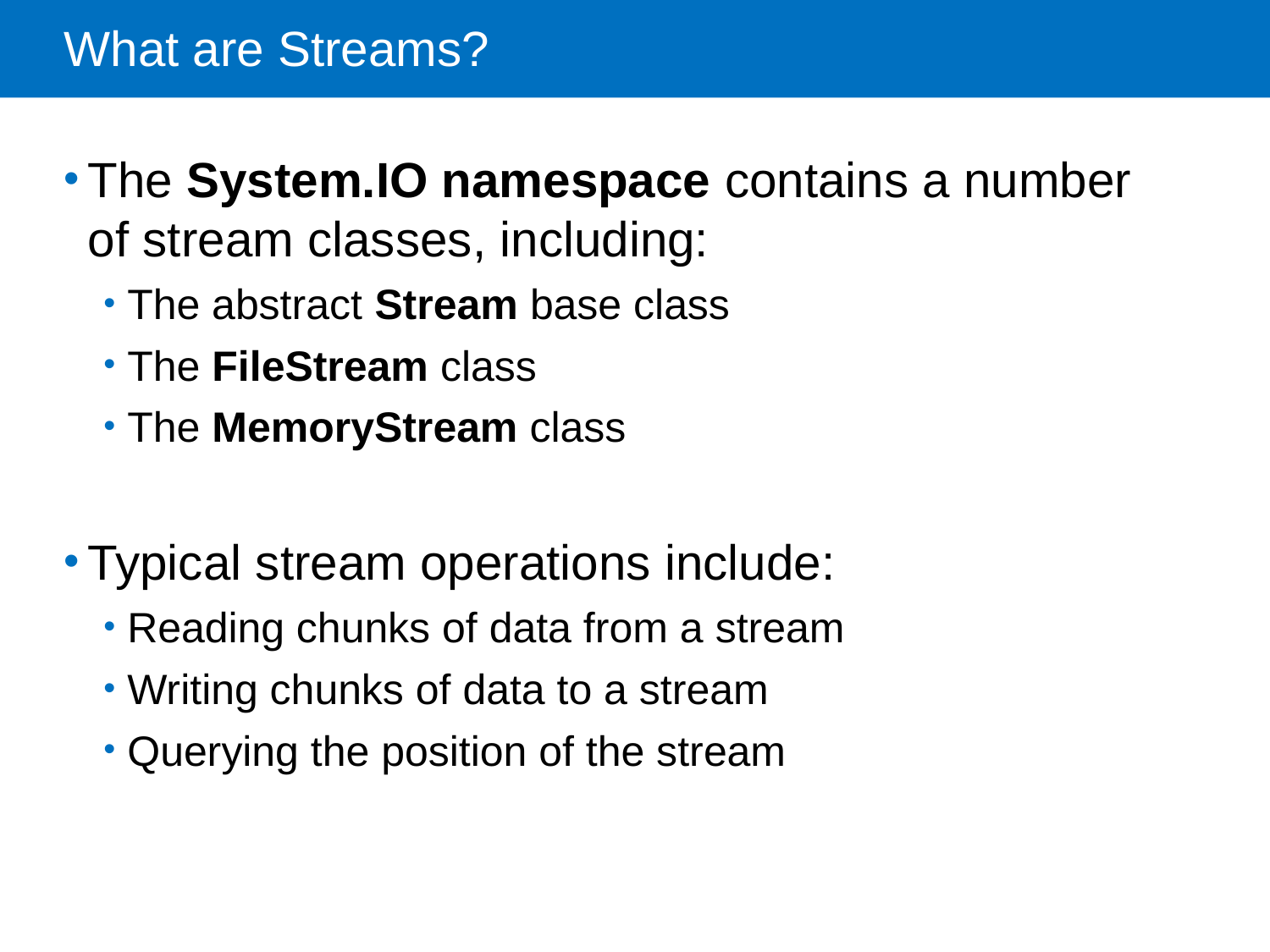

# What are Streams?
The System.IO namespace contains a number of stream classes, including:
The abstract Stream base class
The FileStream class
The MemoryStream class

Typical stream operations include:
Reading chunks of data from a stream
Writing chunks of data to a stream
Querying the position of the stream